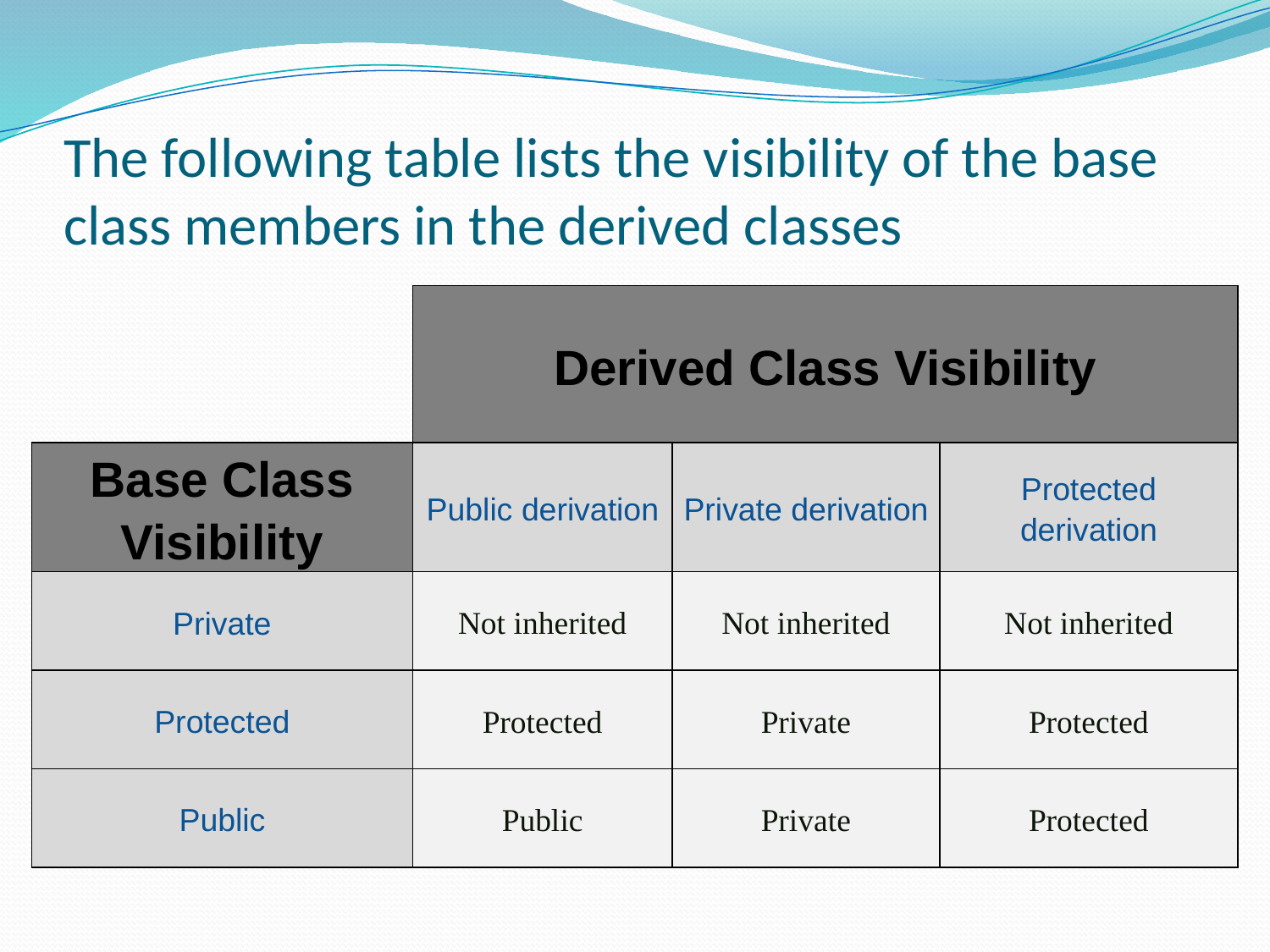

# The following table lists the visibility of the base class members in the derived classes
|  | Derived Class Visibility |  |  |
| --- | --- | --- | --- |
| Base Class Visibility | Public derivation | Private derivation | Protected derivation |
| Private | Not inherited | Not inherited | Not inherited |
| Protected | Protected | Private | Protected |
| Public | Public | Private | Protected |